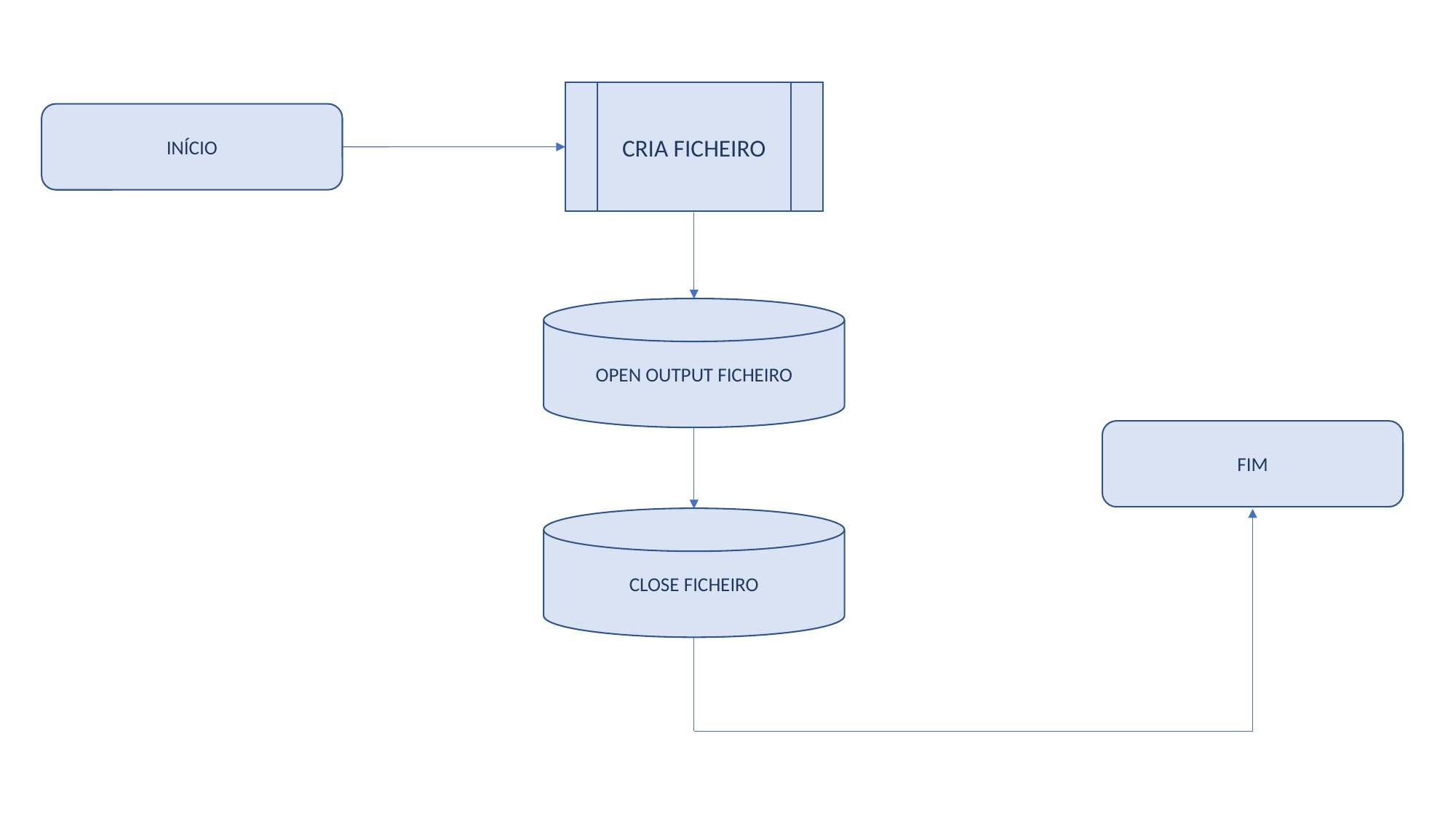

CRIA FICHEIRO
INÍCIO
OPEN OUTPUT FICHEIRO
FIM
CLOSE FICHEIRO